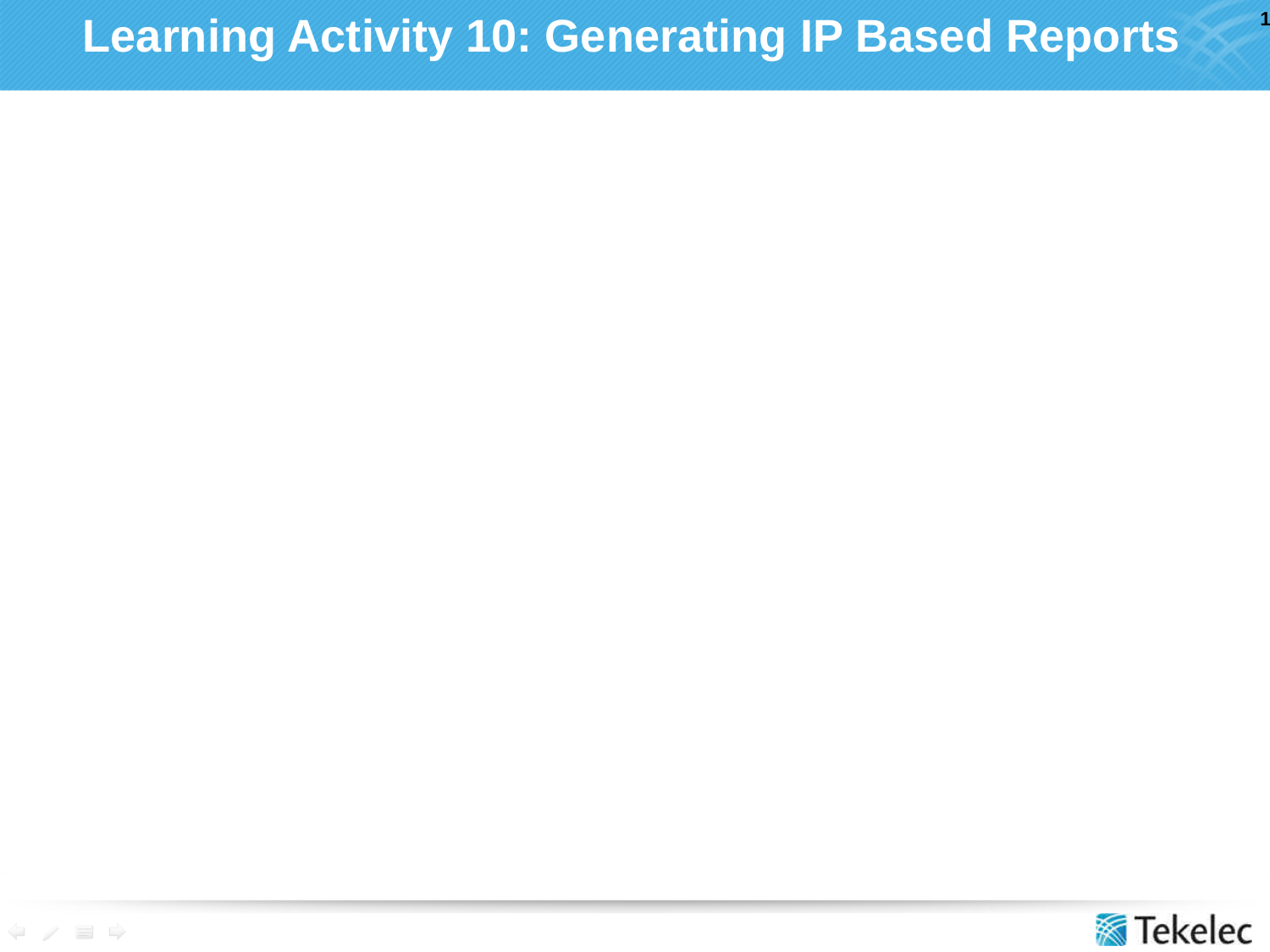

# Learning Activity 10: Generating IP Based Reports
Provides hands-on practice with the STP user interface for displaying SCTP measurement reports on M2PA, M3UA, SUA associations and cards.
After completing this exercise, the student will be able to :
Generate on-demand measurement reports for IP based measurements
Materials, Equipment, and References
EAGLE STP
EAGLE User Interface Terminal
EAGLE Commands Manual